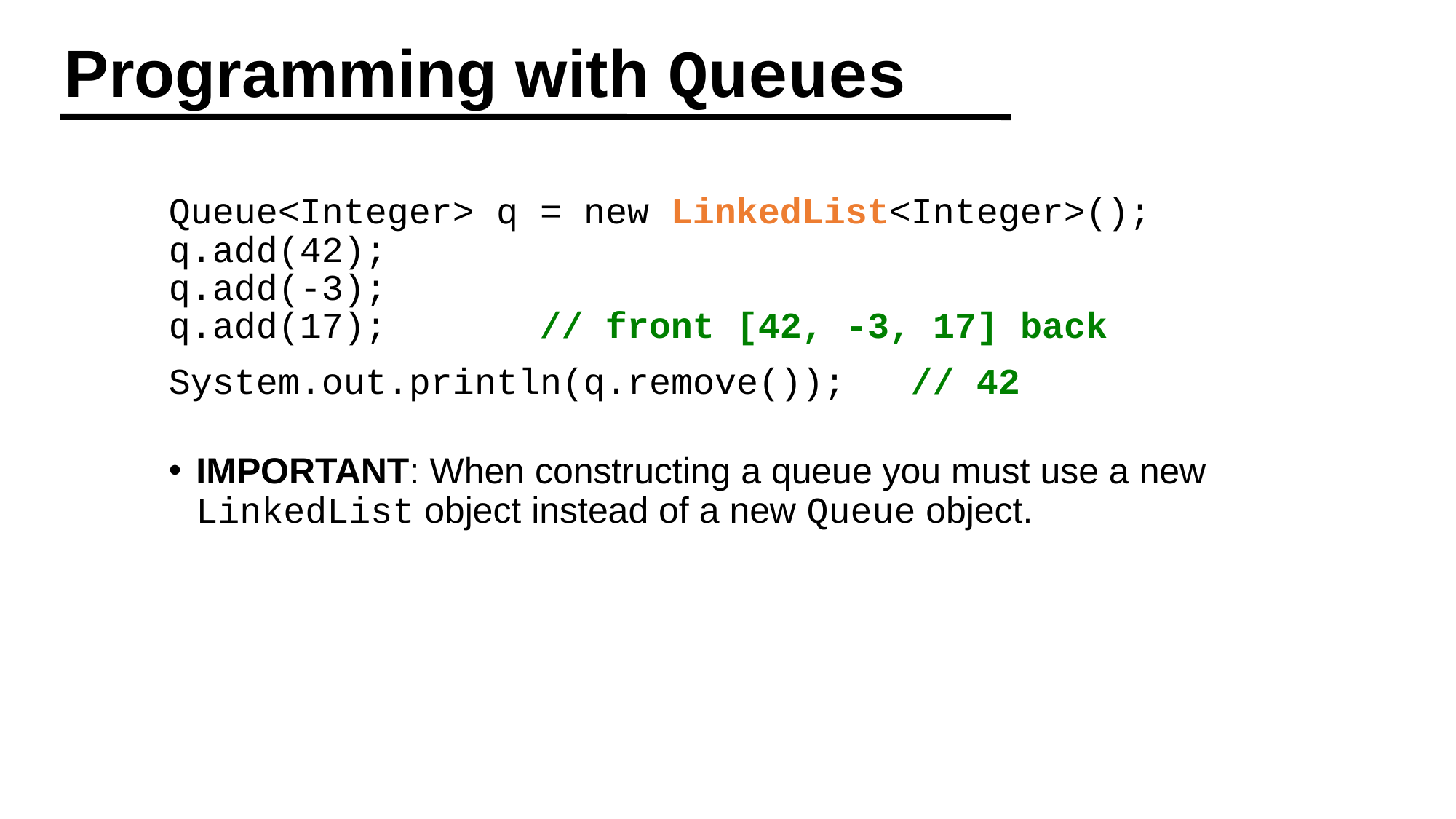

# Programming with Queues

Queue<Integer> q = new LinkedList<Integer>();
q.add(42);
q.add(-3);
q.add(17);       // front [42, -3, 17] back

System.out.println(q.remove());   // 42

IMPORTANT: When constructing a queue you must use a new LinkedList object instead of a new Queue object.